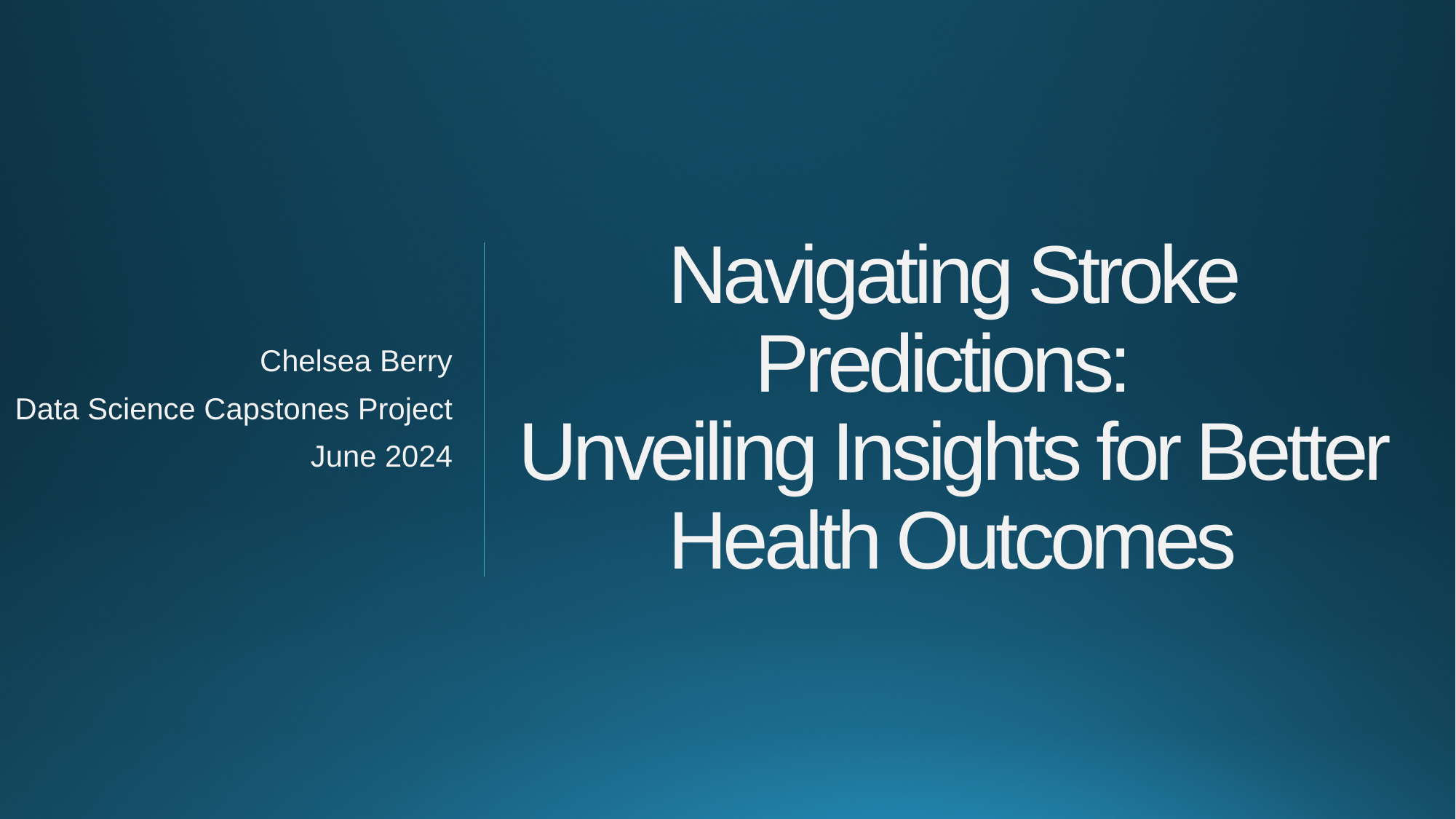

# Navigating Stroke Predictions: Unveiling Insights for Better Health Outcomes
Chelsea Berry
Data Science Capstones Project
June 2024